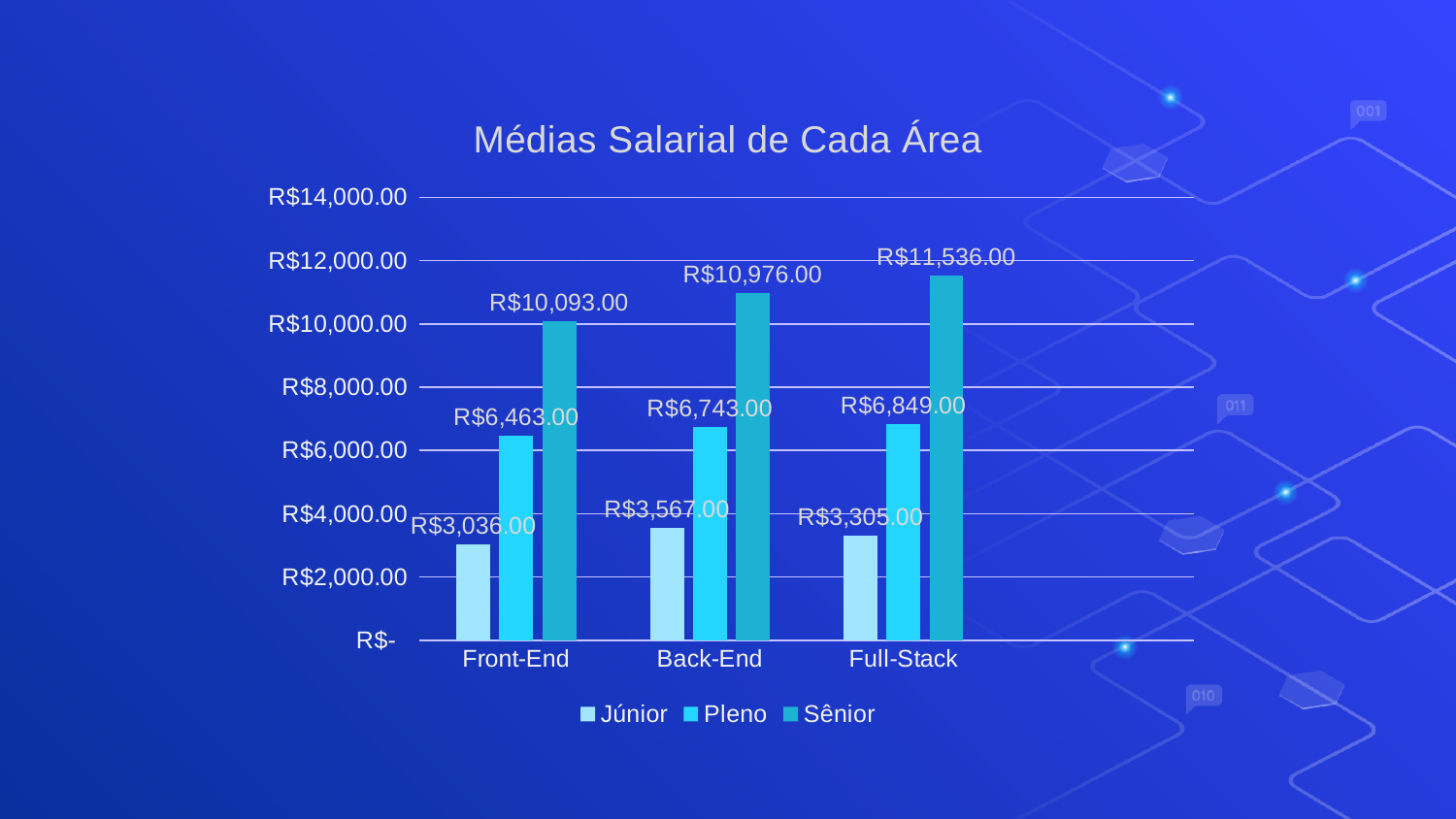

### Chart: Médias Salarial de Cada Área

| Category | Júnior | Pleno | Sênior |
|---|---|---|---|
| Front-End | 3036.0 | 6463.0 | 10093.0 |
| Back-End | 3567.0 | 6743.0 | 10976.0 |
| Full-Stack | 3305.0 | 6849.0 | 11536.0 |
14